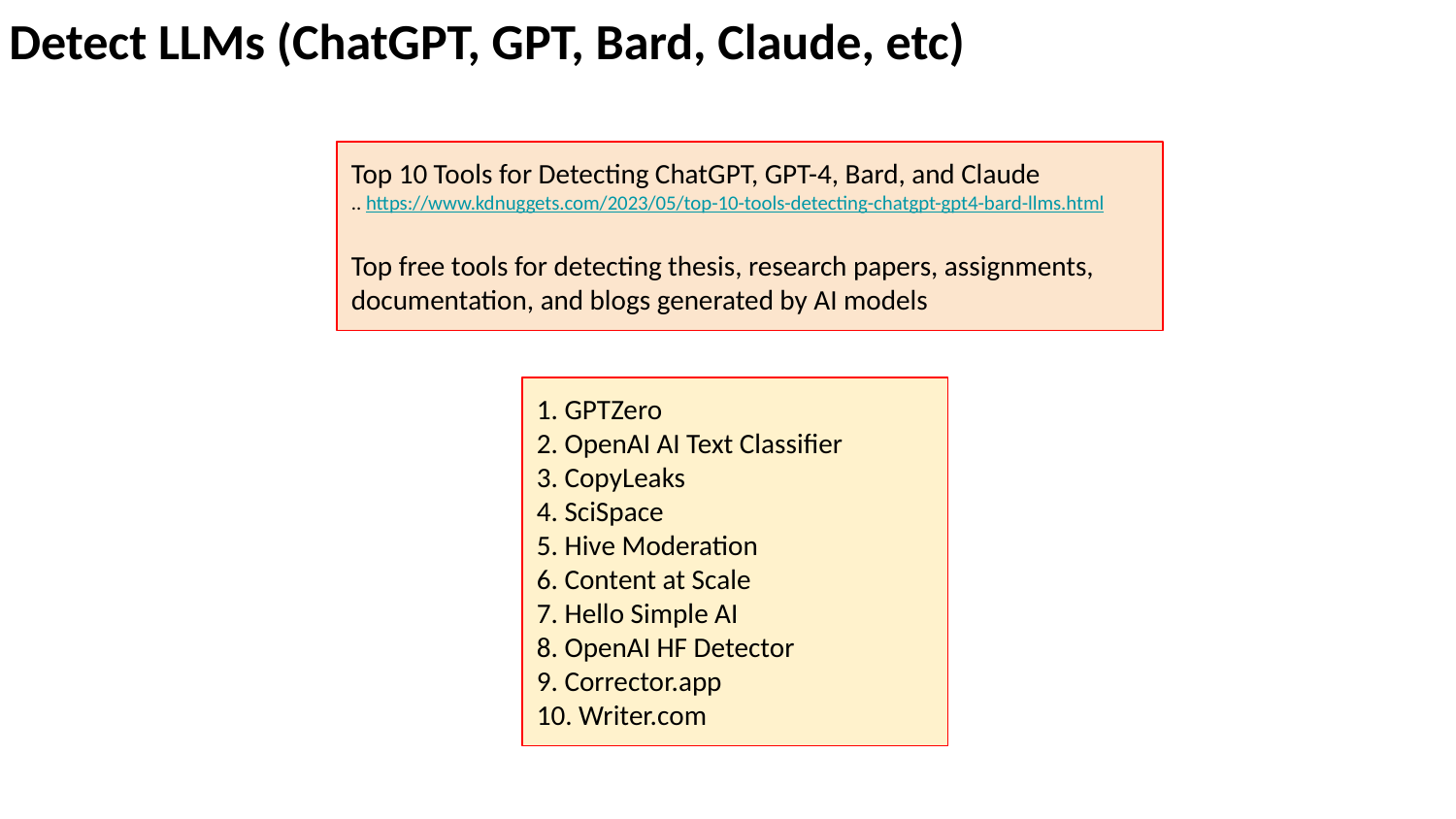

Detect LLMs (ChatGPT, GPT, Bard, Claude, etc)
Top 10 Tools for Detecting ChatGPT, GPT-4, Bard, and Claude
.. https://www.kdnuggets.com/2023/05/top-10-tools-detecting-chatgpt-gpt4-bard-llms.html

Top free tools for detecting thesis, research papers, assignments, documentation, and blogs generated by AI models
1. GPTZero
2. OpenAI AI Text Classifier
3. CopyLeaks
4. SciSpace
5. Hive Moderation
6. Content at Scale
7. Hello Simple AI
8. OpenAI HF Detector
9. Corrector.app
10. Writer.com